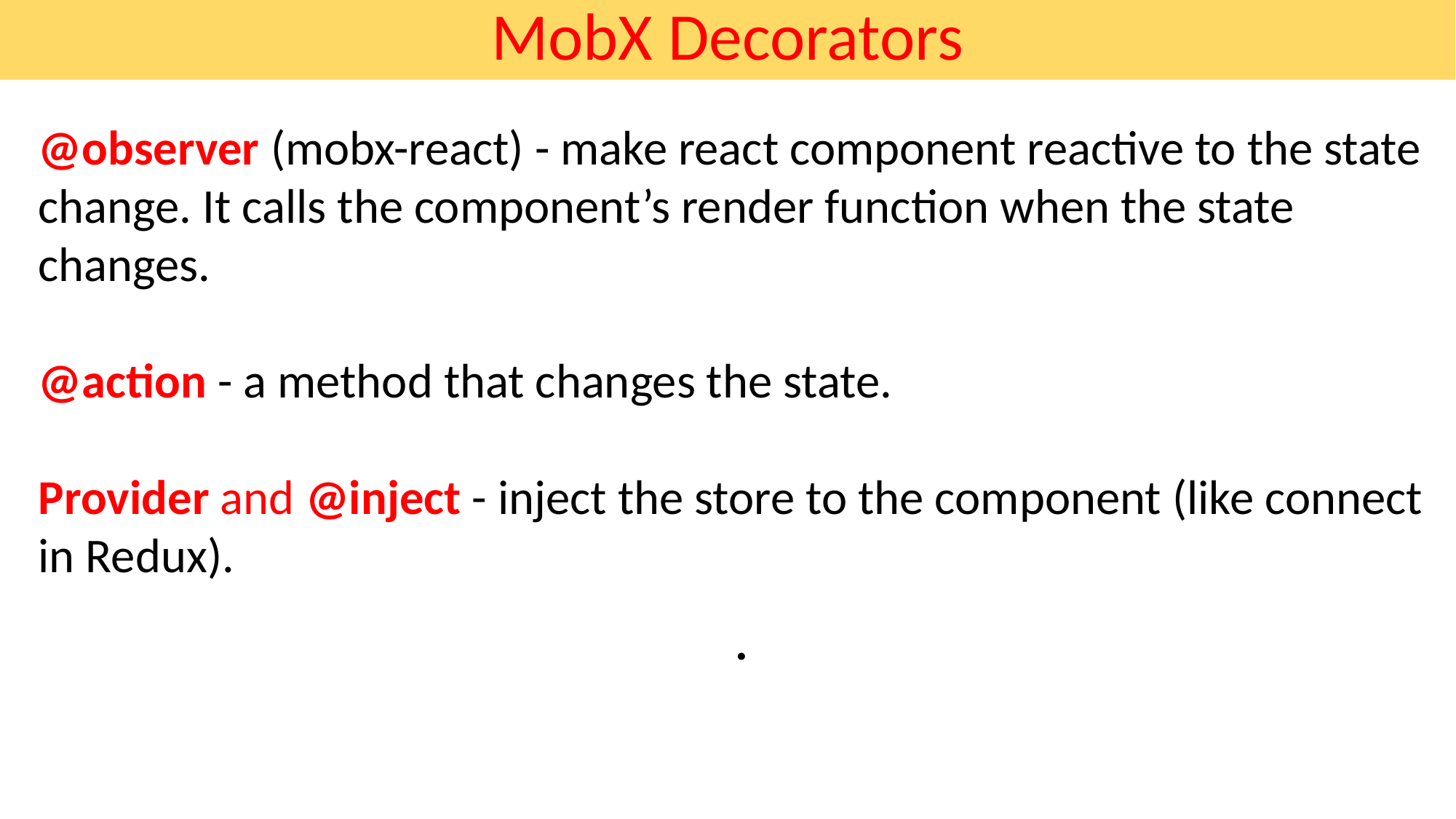

# MobX Decorators
@observer (mobx-react) - make react component reactive to the state change. It calls the component’s render function when the state changes.

@action - a method that changes the state.

Provider and @inject - inject the store to the component (like connect in Redux).
.